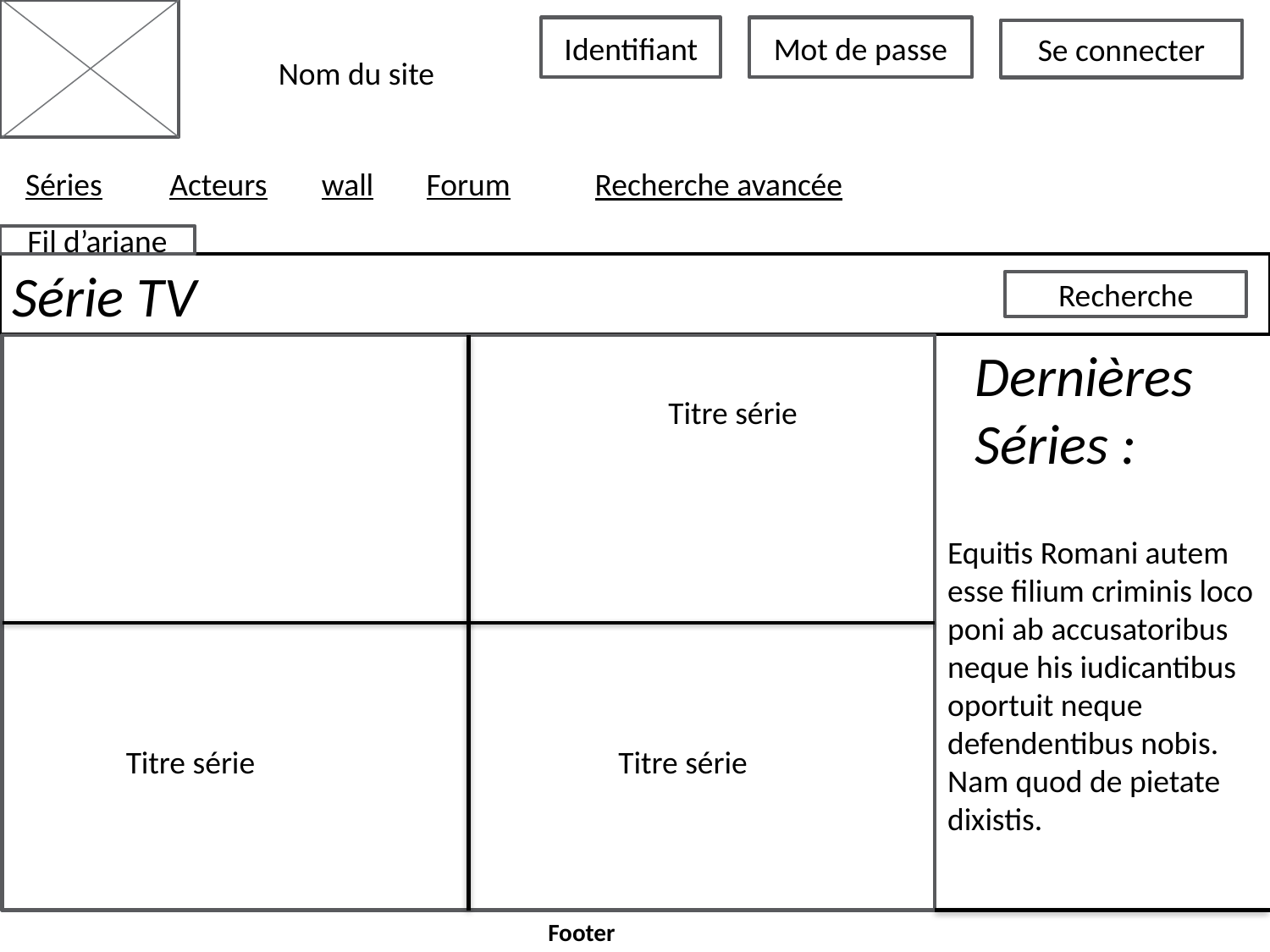

Identifiant
Mot de passe
Se connecter
Nom du site

Séries
Acteurs
wall
Forum
Recherche avancée
Fil d’ariane
Série TV
Recherche
Dernières
Séries :

Image
Titre série
Equitis Romani autem esse filium criminis loco poni ab accusatoribus neque his iudicantibus oportuit neque defendentibus nobis. Nam quod de pietate dixistis.

Titre série
Titre série
Footer